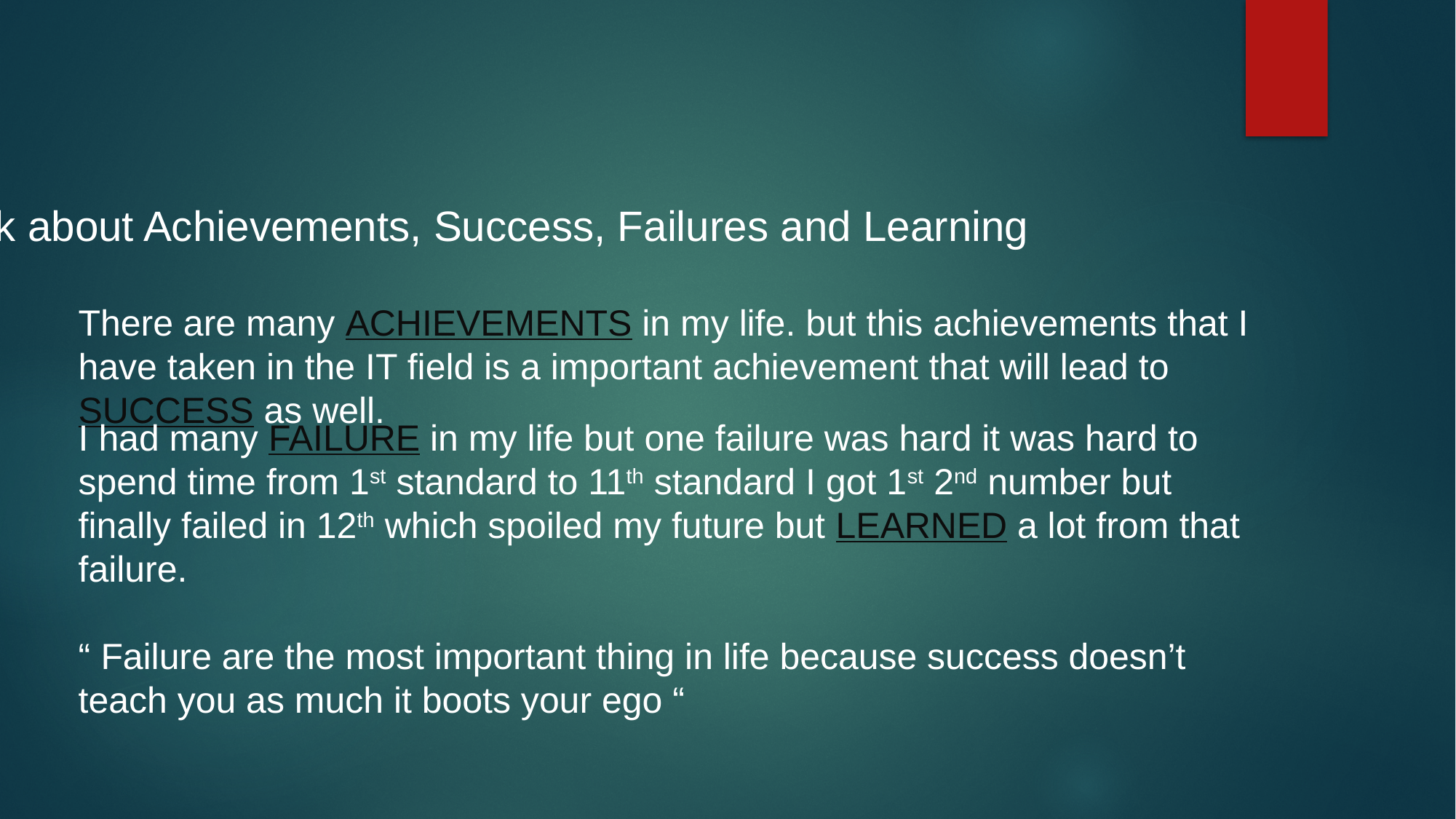

- Talk about Achievements, Success, Failures and Learning
There are many ACHIEVEMENTS in my life. but this achievements that I have taken in the IT field is a important achievement that will lead to SUCCESS as well.
I had many FAILURE in my life but one failure was hard it was hard to spend time from 1st standard to 11th standard I got 1st 2nd number but finally failed in 12th which spoiled my future but LEARNED a lot from that failure.

“ Failure are the most important thing in life because success doesn’t teach you as much it boots your ego “